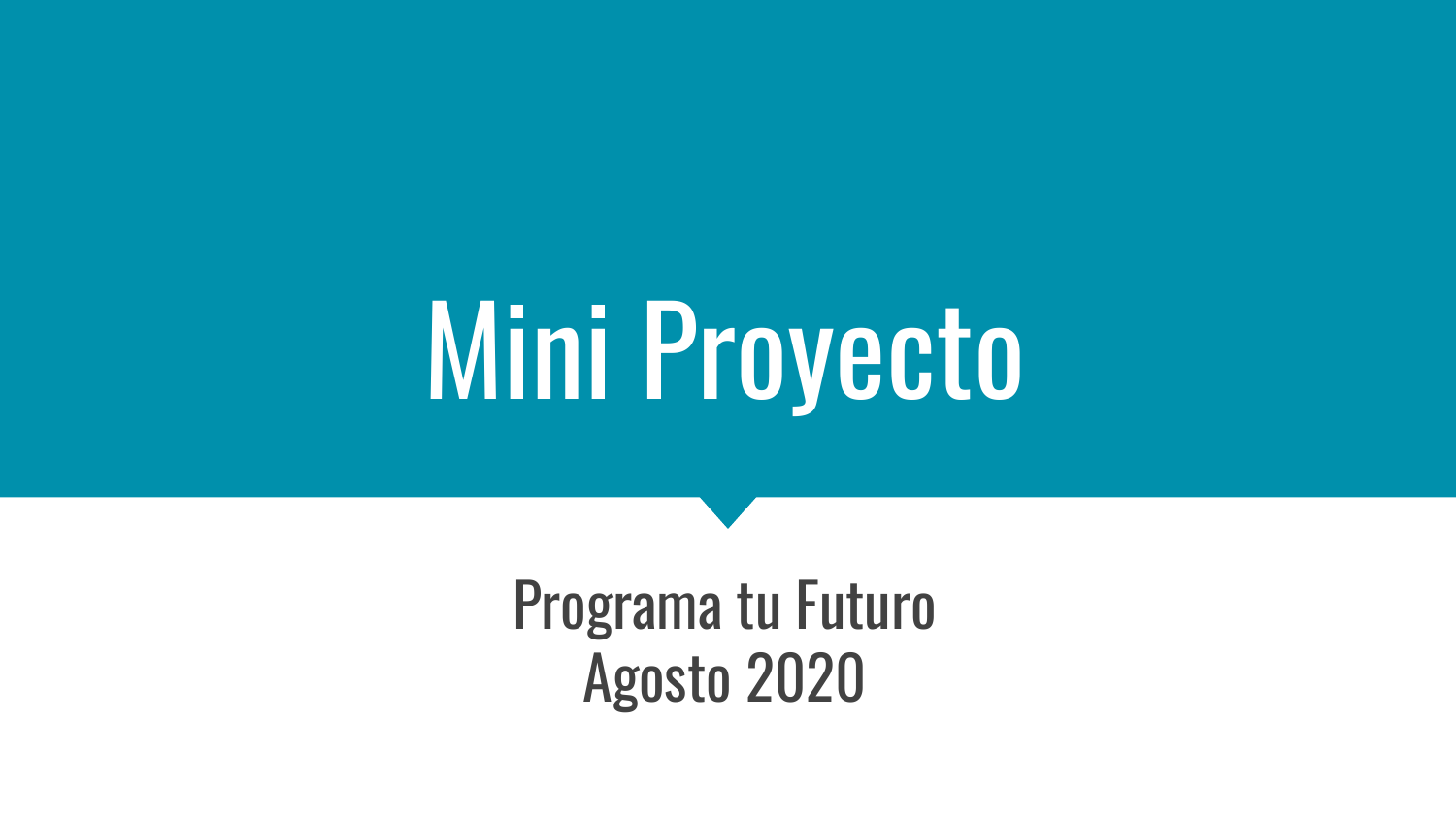

# Mini Proyecto
Programa tu Futuro
Agosto 2020